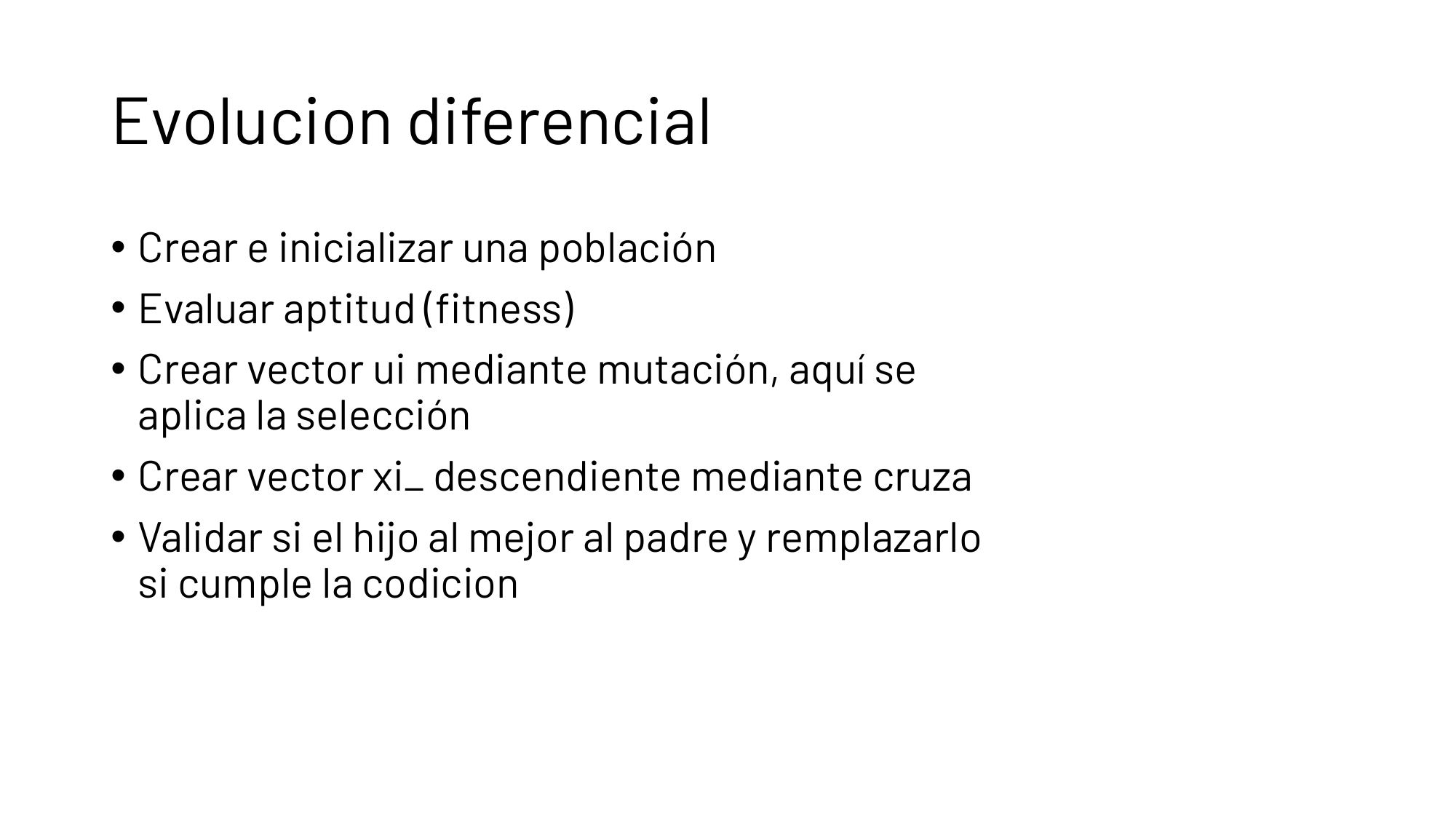

# Evolucion diferencial
Crear e inicializar una población
Evaluar aptitud (fitness)
Crear vector ui mediante mutación, aquí se aplica la selección
Crear vector xi_ descendiente mediante cruza
Validar si el hijo al mejor al padre y remplazarlo si cumple la codicion